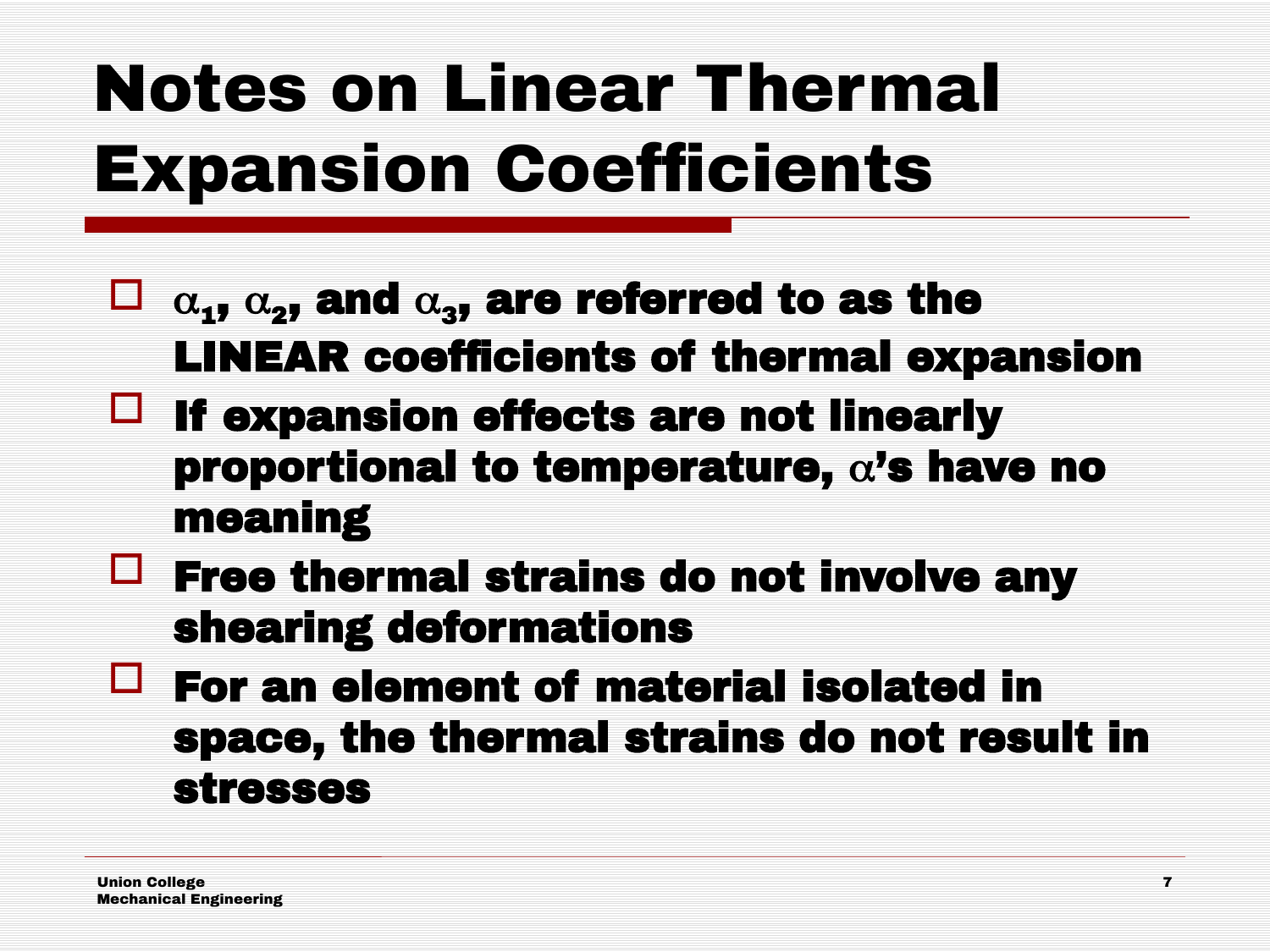

# Notes on Linear Thermal Expansion Coefficients
α1, α2, and α3, are referred to as the LINEAR coefficients of thermal expansion
If expansion effects are not linearly proportional to temperature, α’s have no meaning
Free thermal strains do not involve any shearing deformations
For an element of material isolated in space, the thermal strains do not result in stresses
7